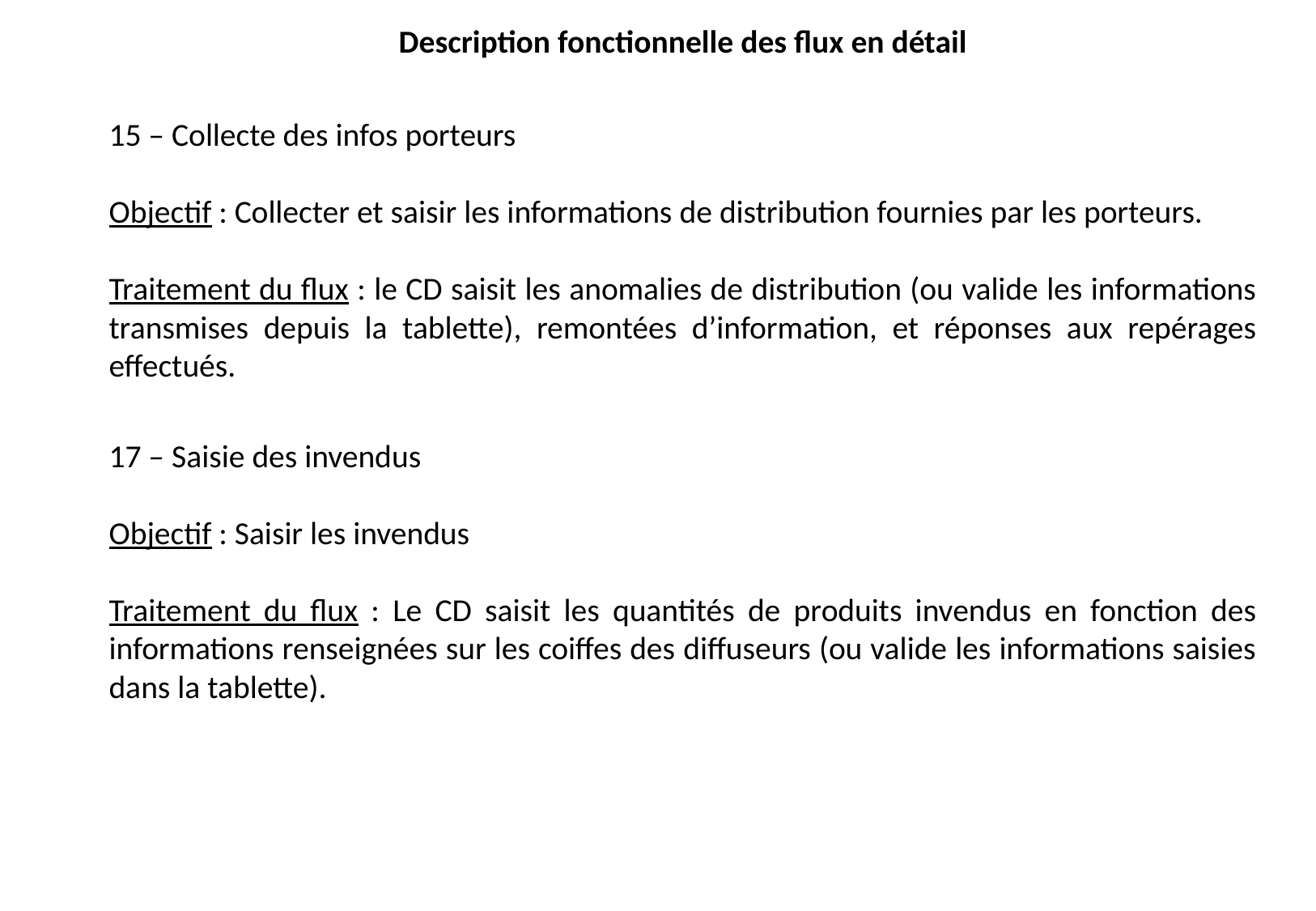

Description fonctionnelle des flux en détail
15 – Collecte des infos porteurs

Objectif : Collecter et saisir les informations de distribution fournies par les porteurs.

Traitement du flux : le CD saisit les anomalies de distribution (ou valide les informations transmises depuis la tablette), remontées d’information, et réponses aux repérages effectués.
17 – Saisie des invendus

Objectif : Saisir les invendus

Traitement du flux : Le CD saisit les quantités de produits invendus en fonction des informations renseignées sur les coiffes des diffuseurs (ou valide les informations saisies dans la tablette).